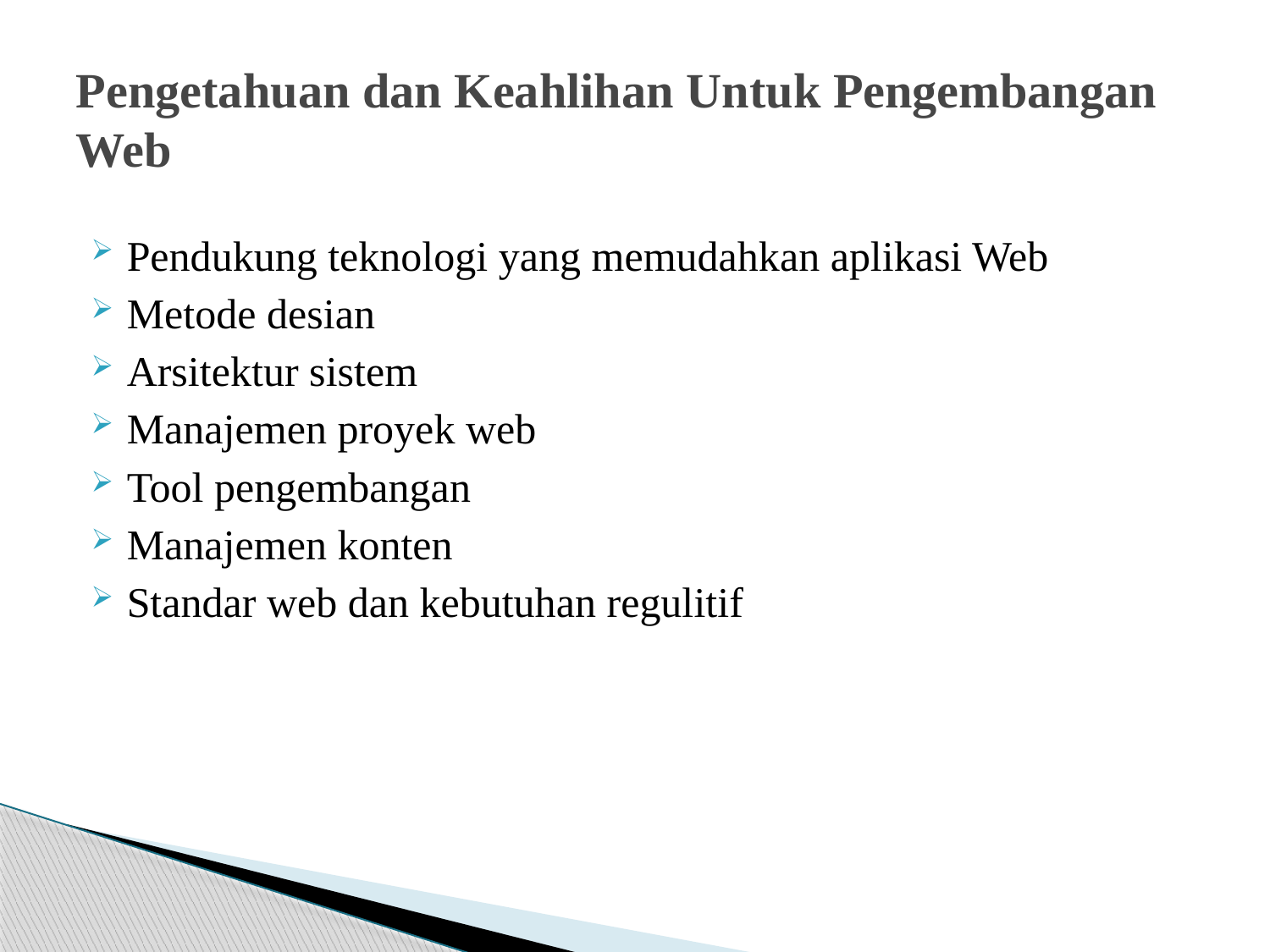

# Pengetahuan dan Keahlihan Untuk Pengembangan Web
Pendukung teknologi yang memudahkan aplikasi Web
Metode desian
Arsitektur sistem
Manajemen proyek web
Tool pengembangan
Manajemen konten
Standar web dan kebutuhan regulitif